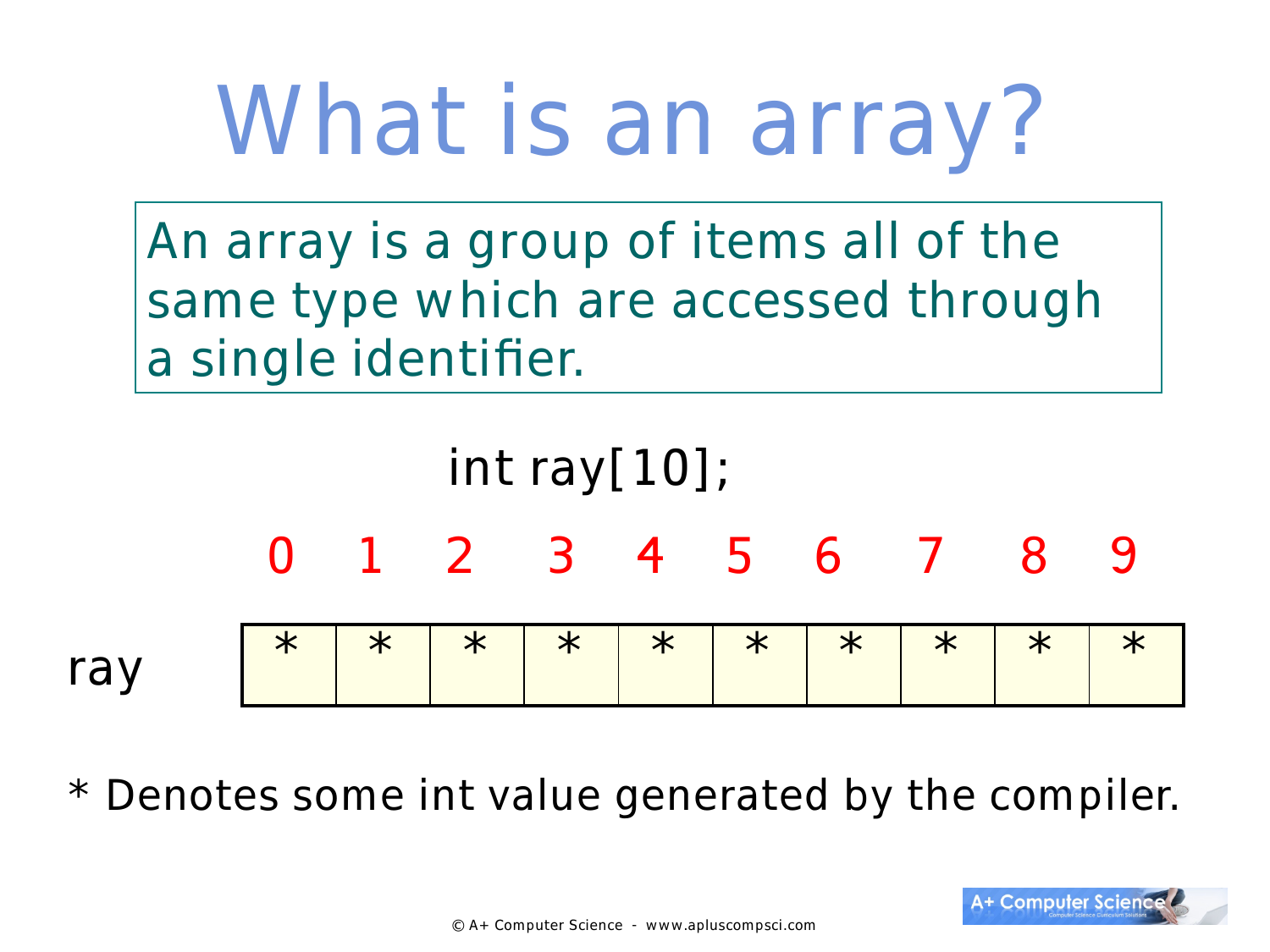

What is an array?
An array is a group of items all of the same type which are accessed through a single identifier.
int ray[10];
0    1    2     3    4    5    6	 7     8    9
| \* | \* | \* | \* | \* | \* | \* | \* | \* | \* |
| --- | --- | --- | --- | --- | --- | --- | --- | --- | --- |
ray
* Denotes some int value generated by the compiler.

© A+ Computer Science  -  www.apluscompsci.com